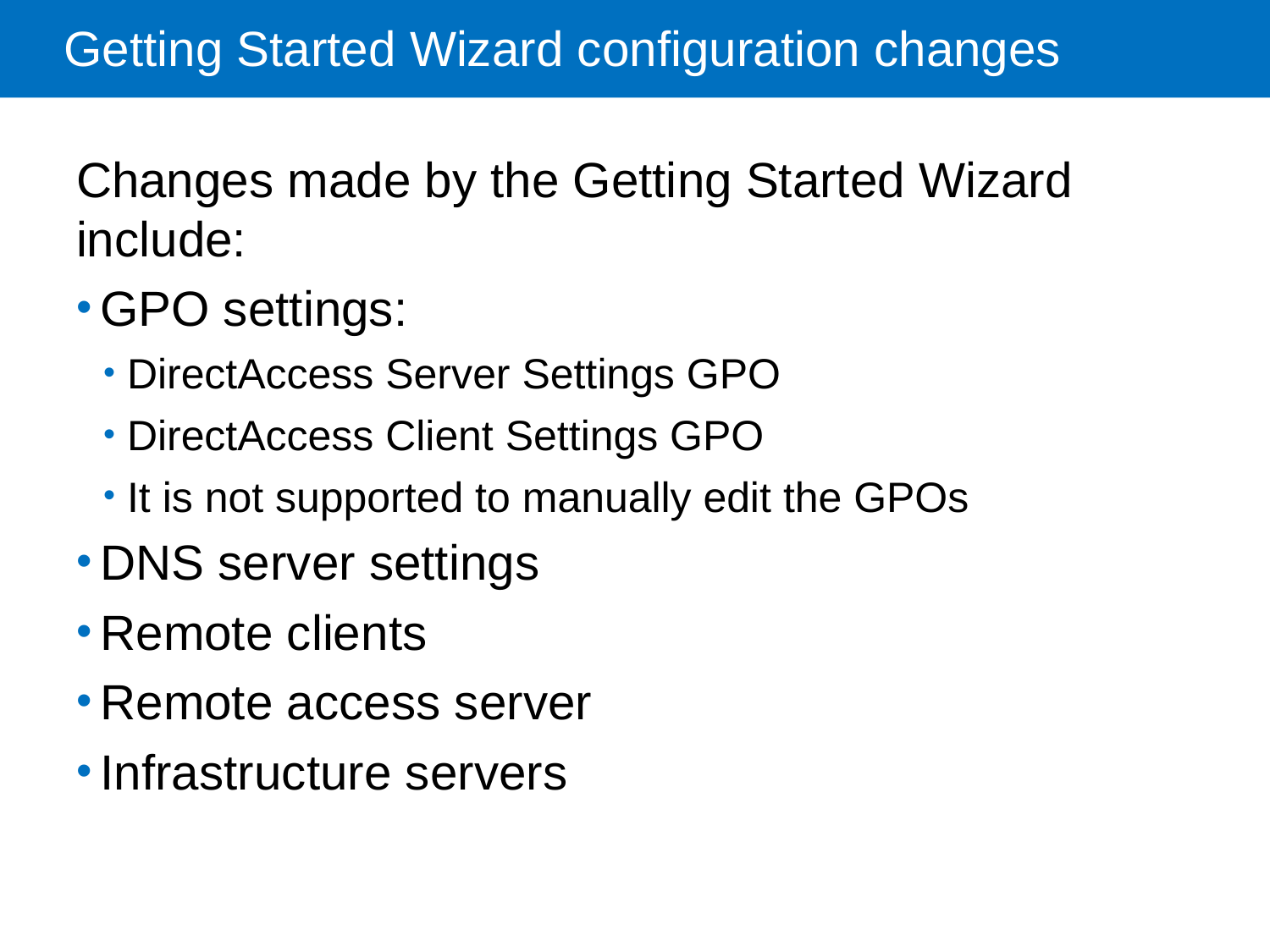

# Getting Started Wizard configuration changes
Changes made by the Getting Started Wizard include:
GPO settings:
DirectAccess Server Settings GPO
DirectAccess Client Settings GPO
It is not supported to manually edit the GPOs
DNS server settings
Remote clients
Remote access server
Infrastructure servers